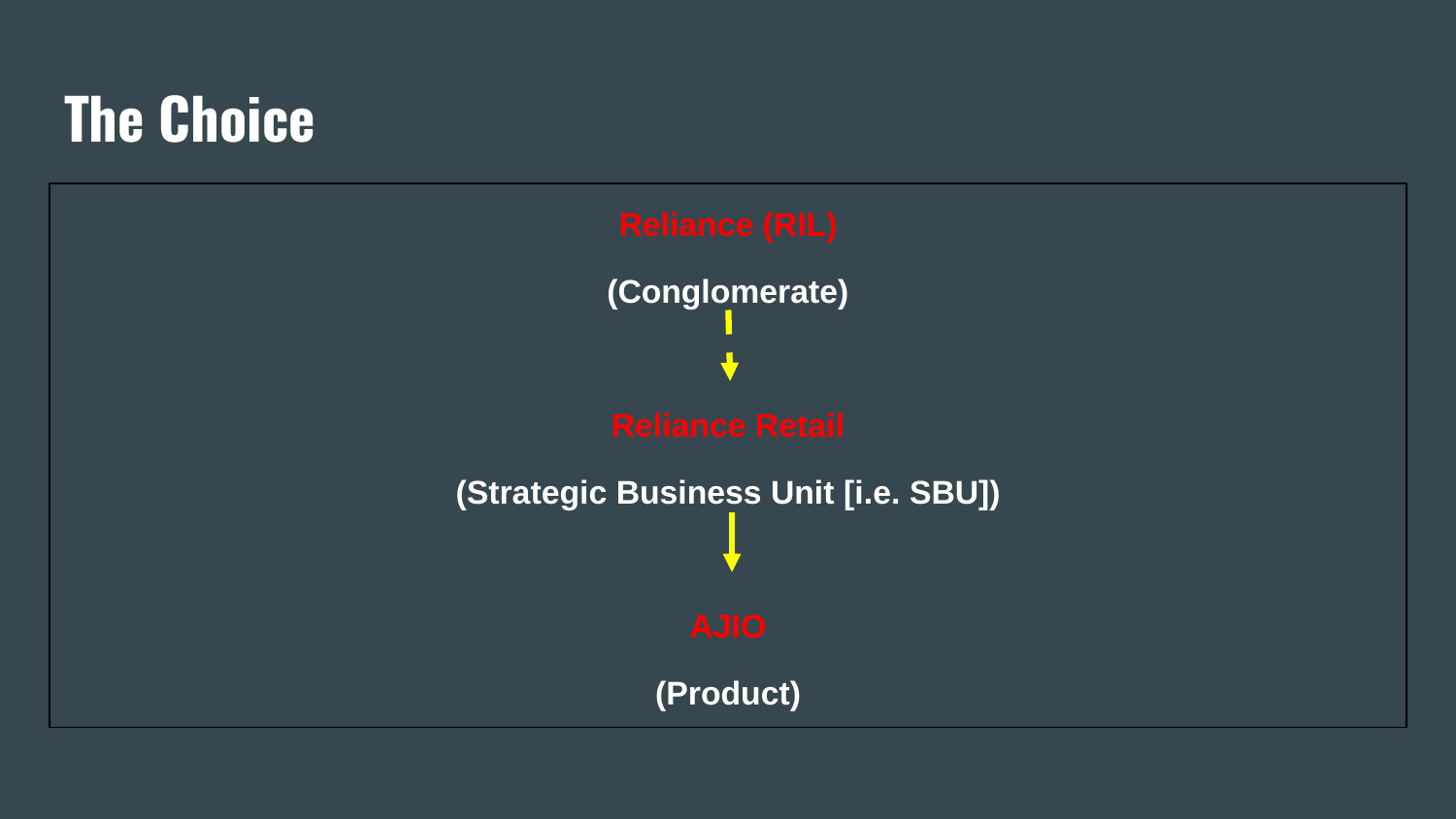

# The Choice
Reliance (RIL)
(Conglomerate)

Reliance Retail
(Strategic Business Unit [i.e. SBU])

AJIO
(Product)